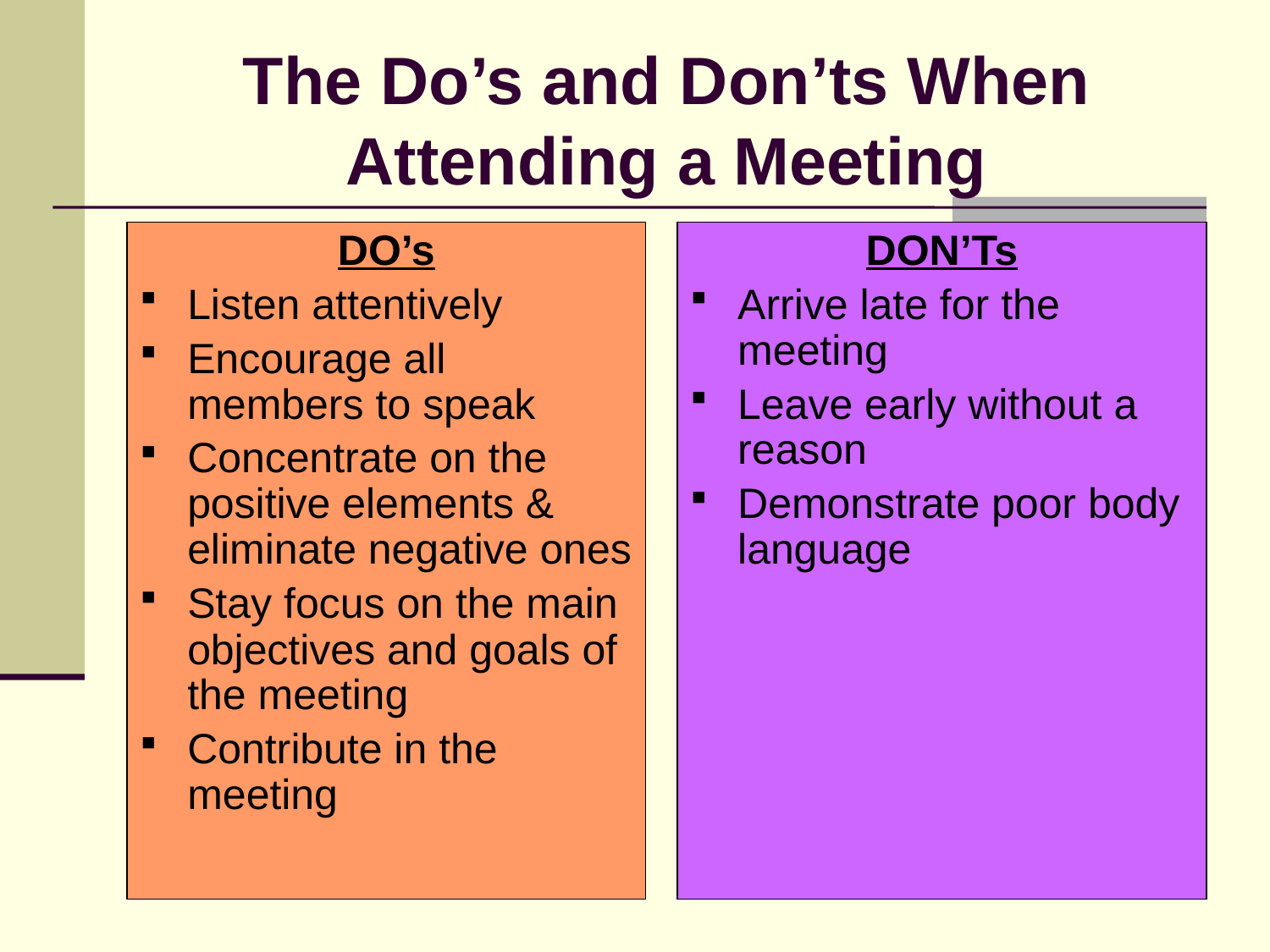

# The Do’s and Don’ts When Attending a Meeting
DO’s
Listen attentively
Encourage all members to speak
Concentrate on the positive elements & eliminate negative ones
Stay focus on the main objectives and goals of the meeting
Contribute in the meeting
DON’Ts
Arrive late for the meeting
Leave early without a reason
Demonstrate poor body language
25